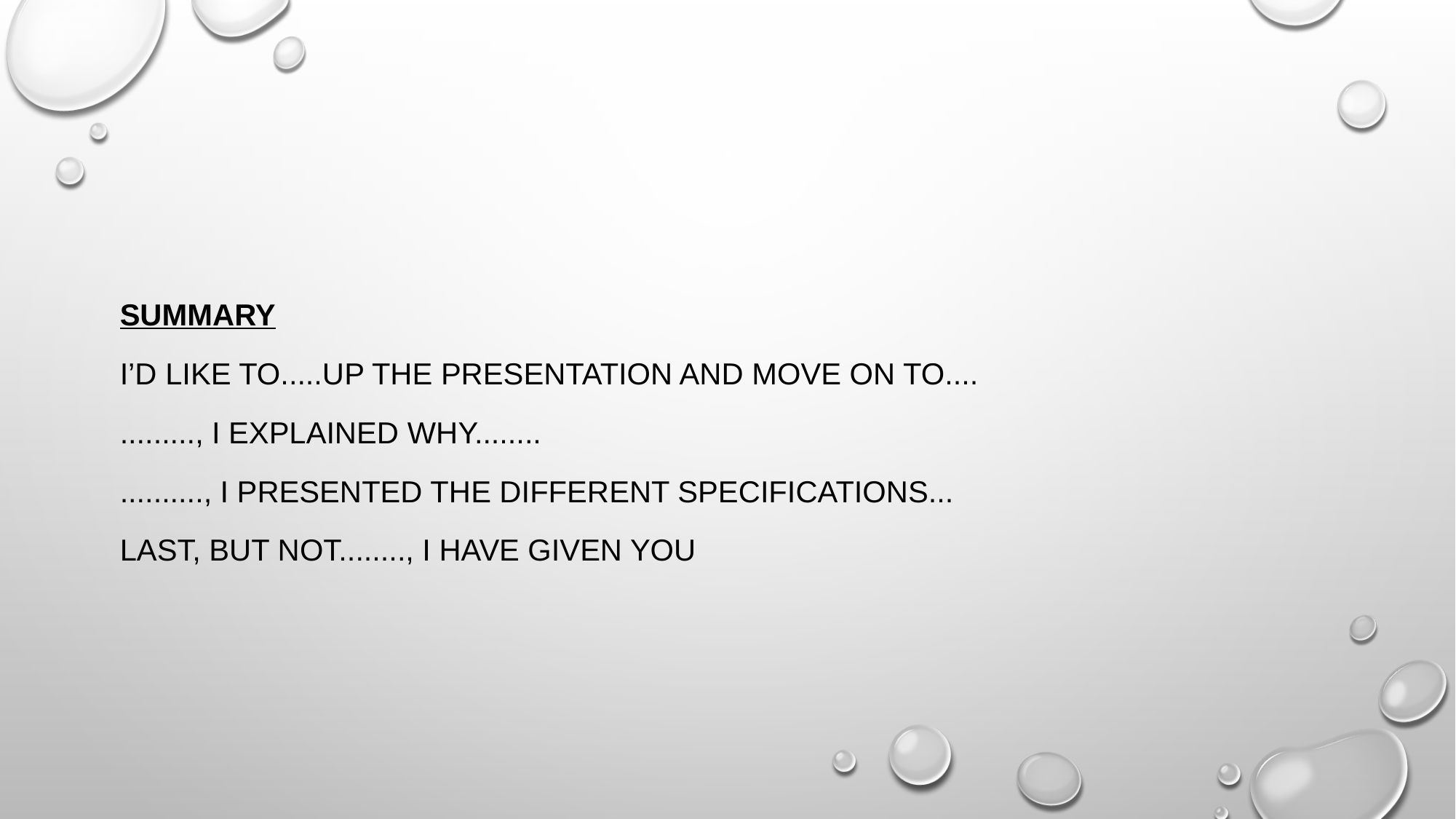

#
Summary
I’d like to.....up the presentation and move on to....
........., I explained why........
.........., I presented the different specifications...
Last, but not........, I have given you